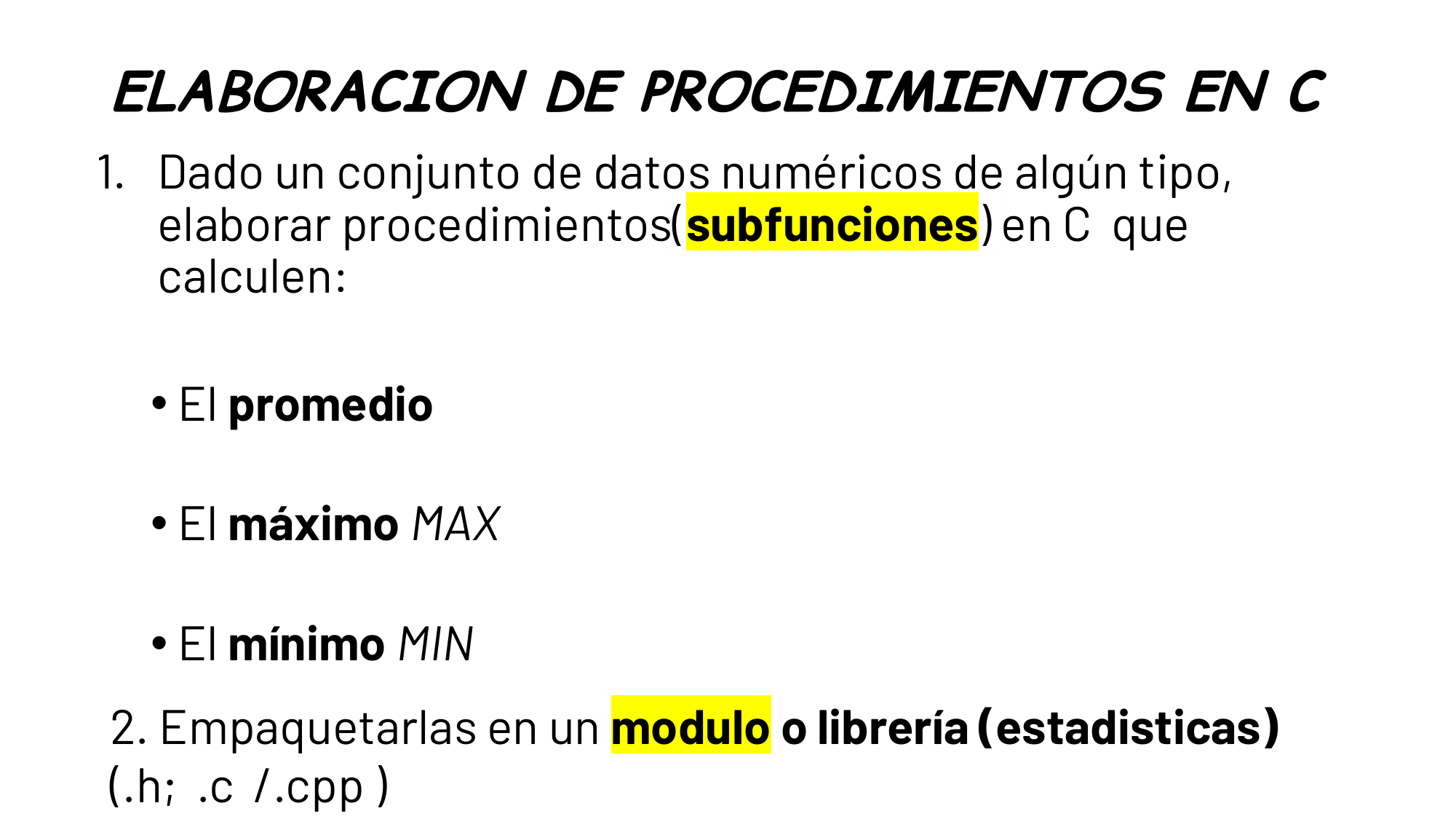

# ELABORACION DE PROCEDIMIENTOS EN C
Dado un conjunto de datos numéricos de algún tipo, elaborar procedimientos(subfunciones) en C  que calculen:

El promedio

El máximo MAX

El mínimo MIN
2. Empaquetarlas en un modulo o librería (estadisticas)(.h;  .c  /.cpp )